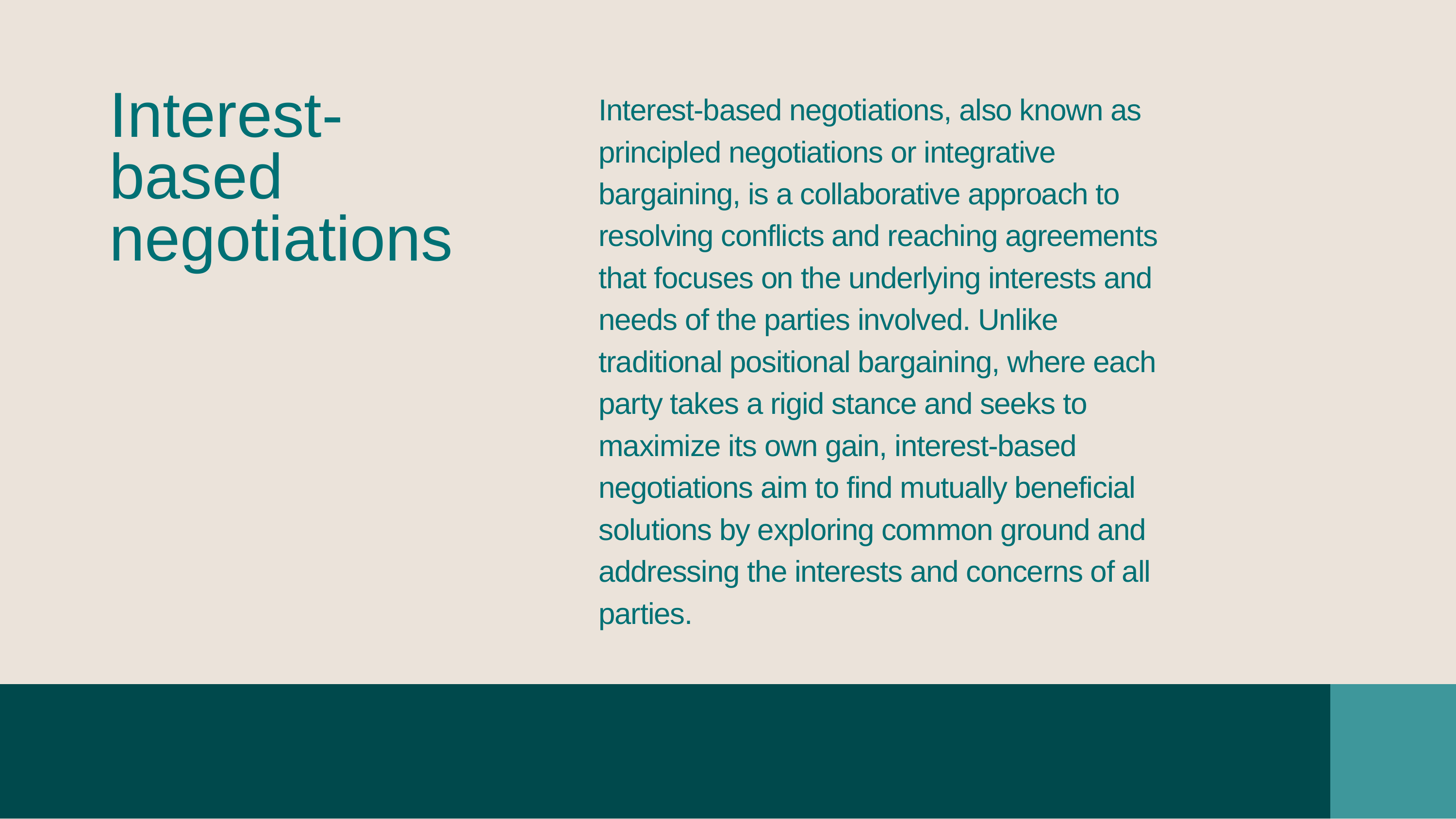

Interest-based negotiations, also known as principled negotiations or integrative bargaining, is a collaborative approach to resolving conflicts and reaching agreements that focuses on the underlying interests and needs of the parties involved. Unlike traditional positional bargaining, where each party takes a rigid stance and seeks to maximize its own gain, interest-based negotiations aim to find mutually beneficial solutions by exploring common ground and addressing the interests and concerns of all parties.
Interest-based negotiations